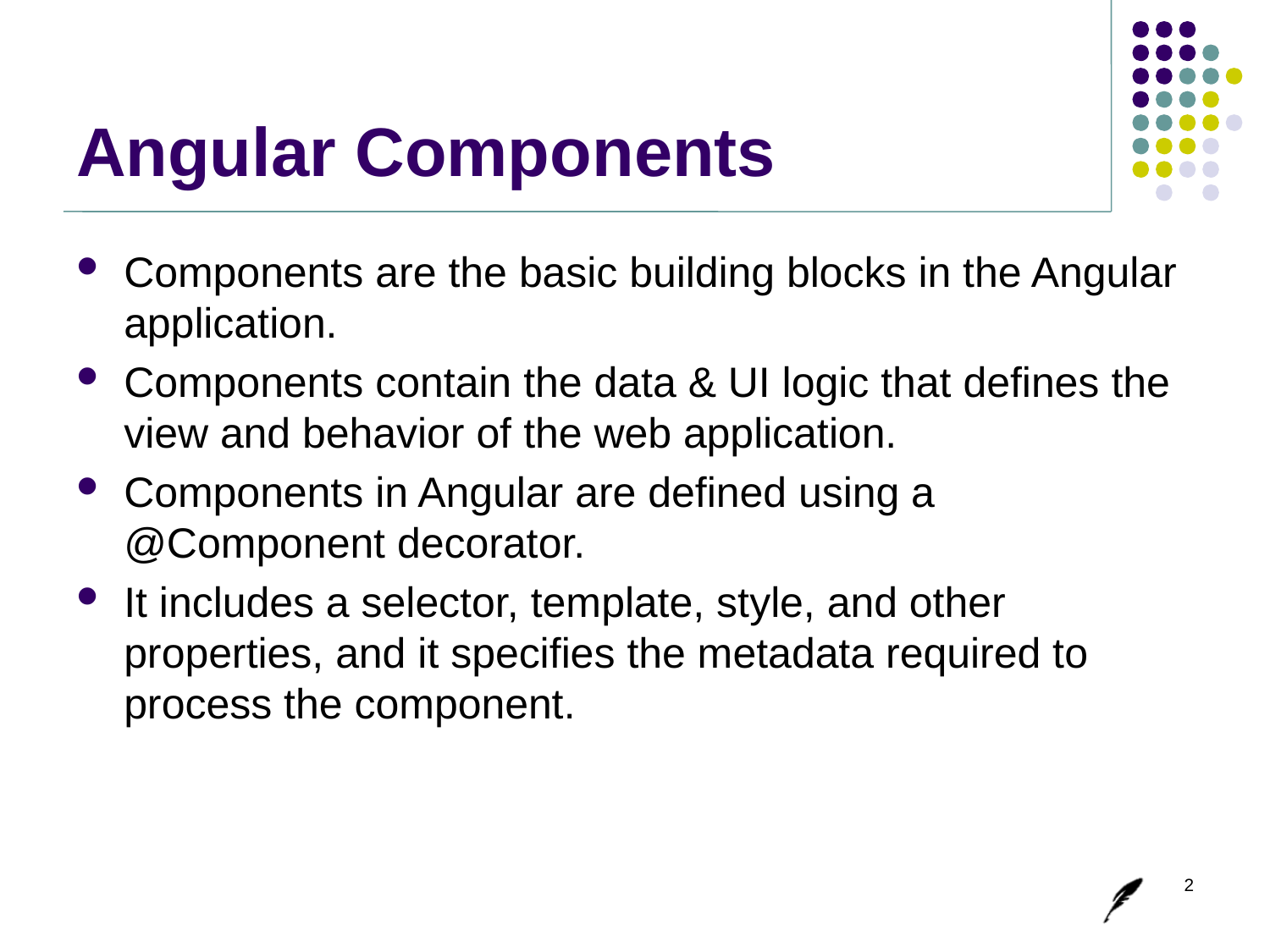

# Angular Components
Components are the basic building blocks in the Angular application.
Components contain the data & UI logic that defines the view and behavior of the web application.
Components in Angular are defined using a @Component decorator.
It includes a selector, template, style, and other properties, and it specifies the metadata required to process the component.

2